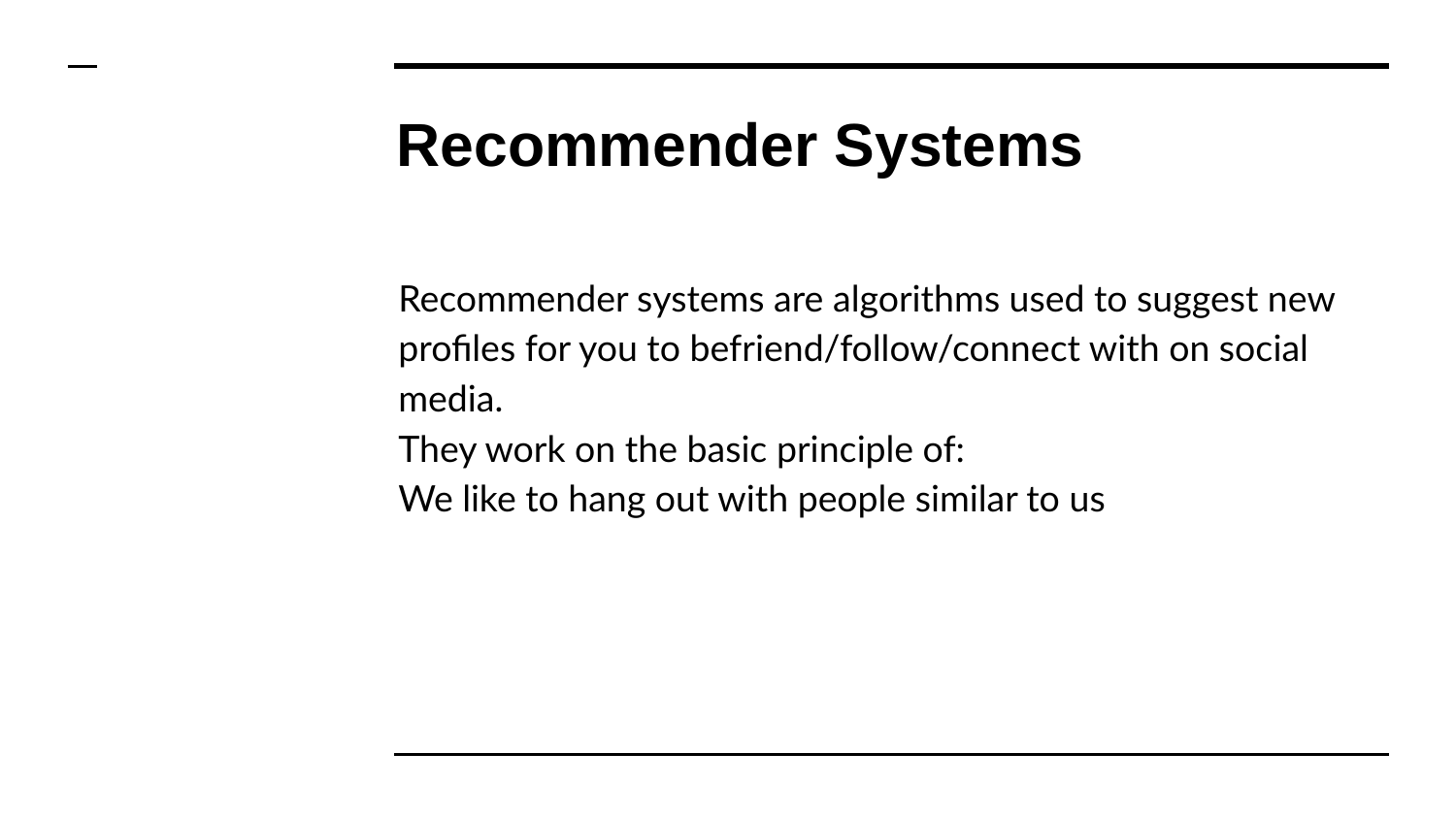

# Recommender Systems
Recommender systems are algorithms used to suggest new profiles for you to befriend/follow/connect with on social media.
They work on the basic principle of:
We like to hang out with people similar to us